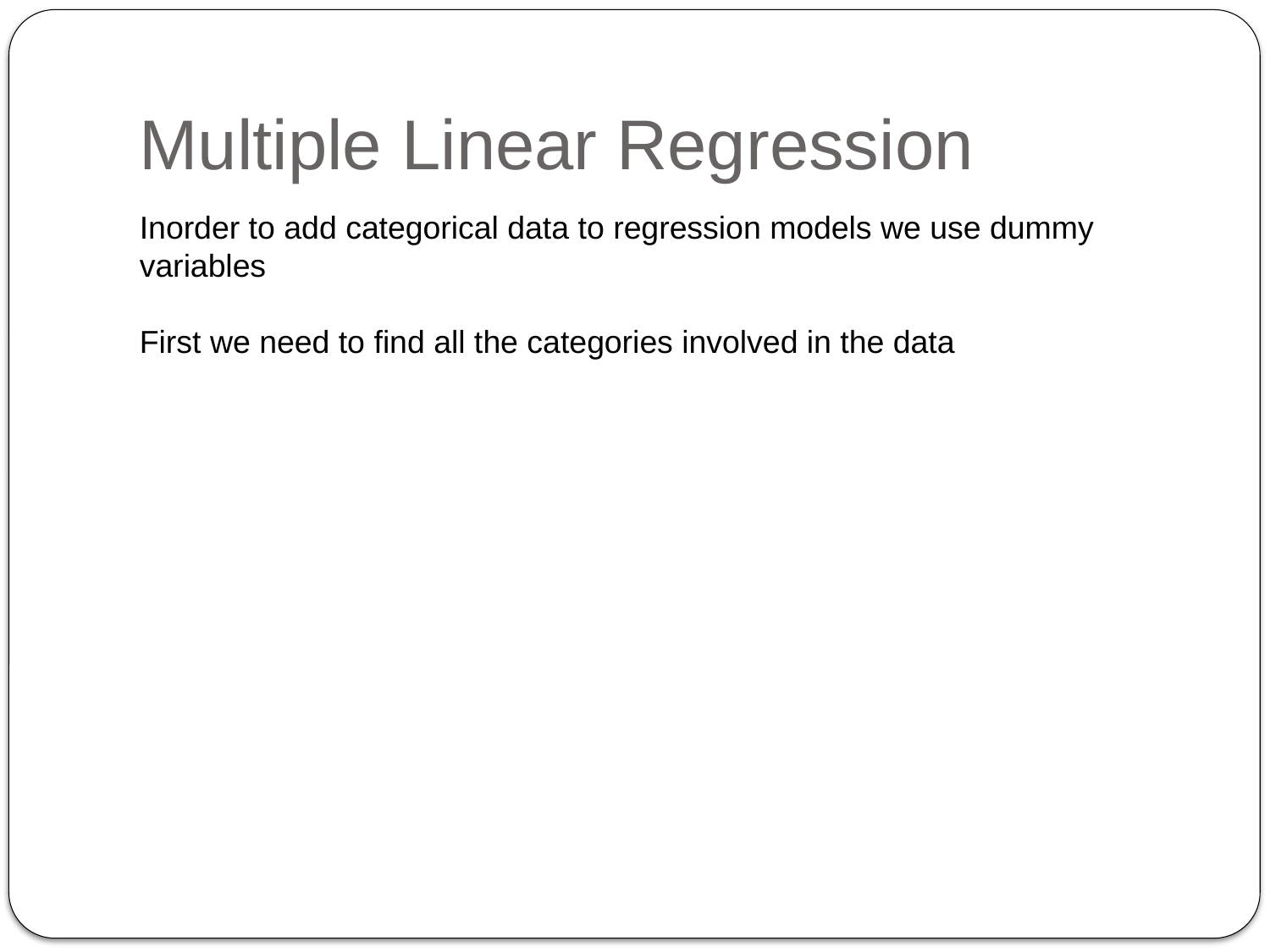

Multiple Linear Regression
Inorder to add categorical data to regression models we use dummy variables

First we need to find all the categories involved in the data